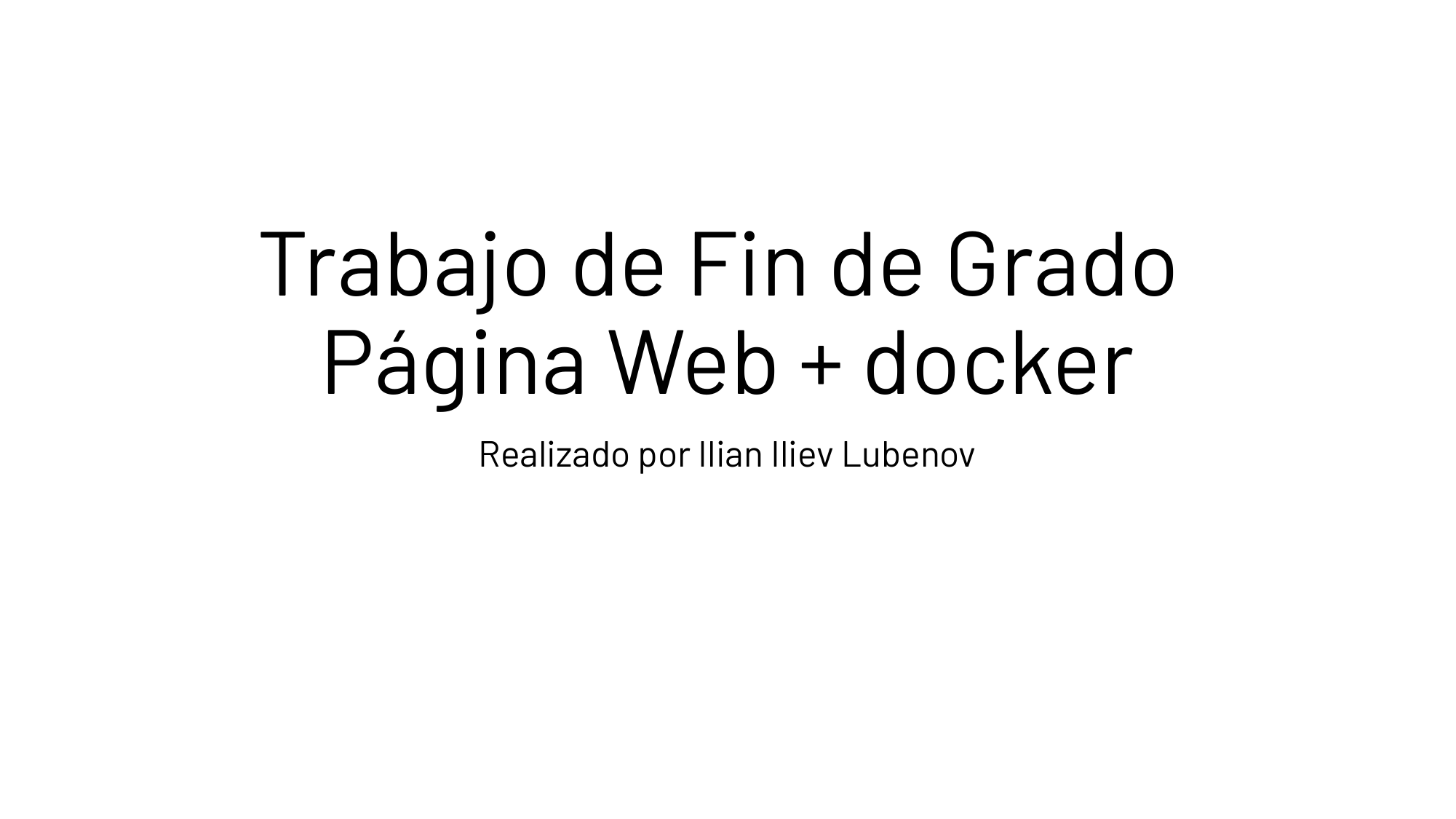

# Trabajo de Fin de Grado Página Web + docker
Realizado por Ilian Iliev Lubenov